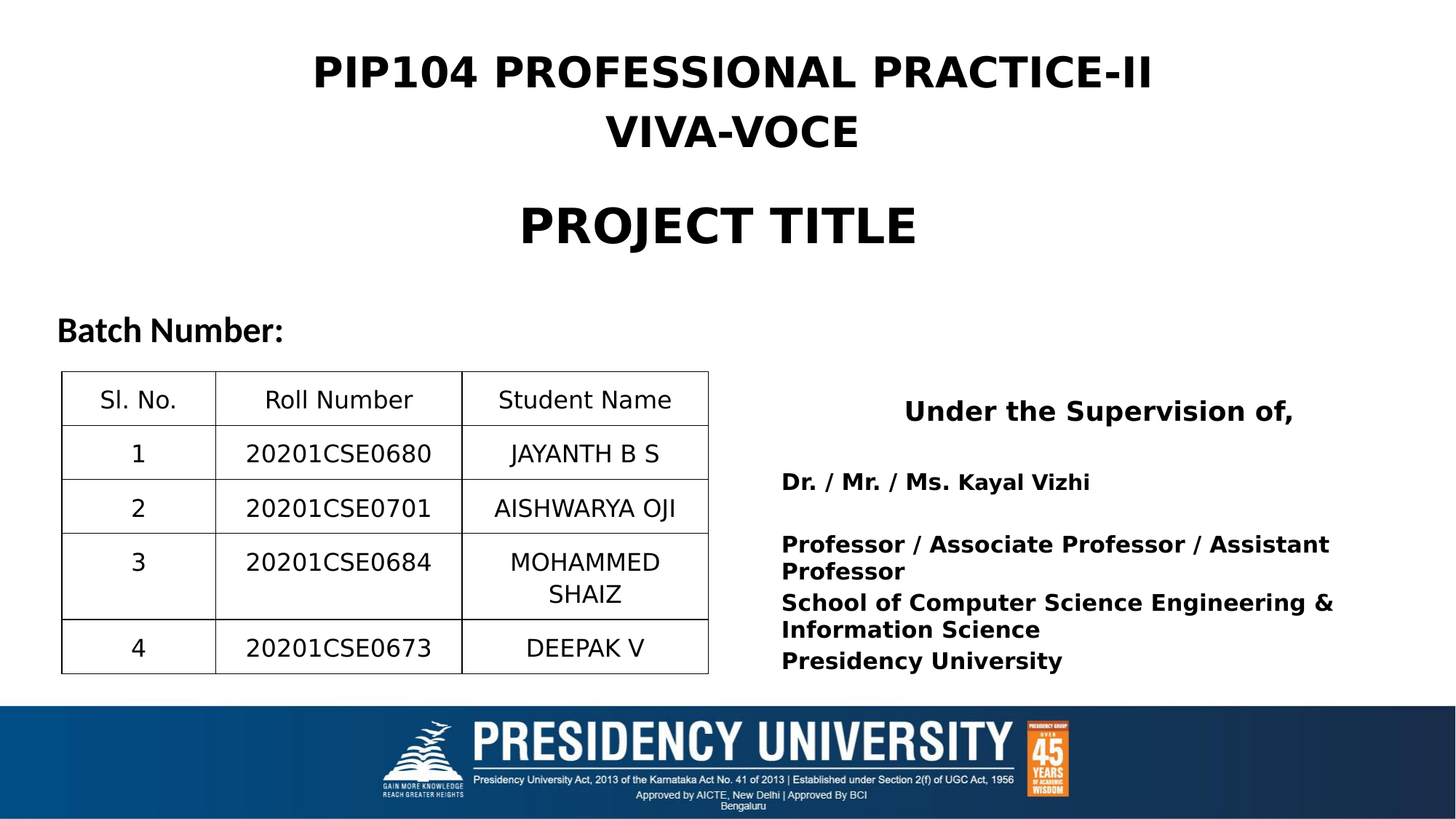

PIP104 PROFESSIONAL PRACTICE-II
VIVA-VOCE
# PROJECT TITLE
Batch Number:

| Sl. No. | Roll Number | Student Name |
| --- | --- | --- |
| 1 | 20201CSE0680 | JAYANTH B S |
| 2 | 20201CSE0701 | AISHWARYA OJI |
| 3 | 20201CSE0684 | MOHAMMED SHAIZ |
| 4 | 20201CSE0673 | DEEPAK V |
Under the Supervision of,

Dr. / Mr. / Ms. Kayal Vizhi

Professor / Associate Professor / Assistant Professor
School of Computer Science Engineering & Information Science
Presidency University